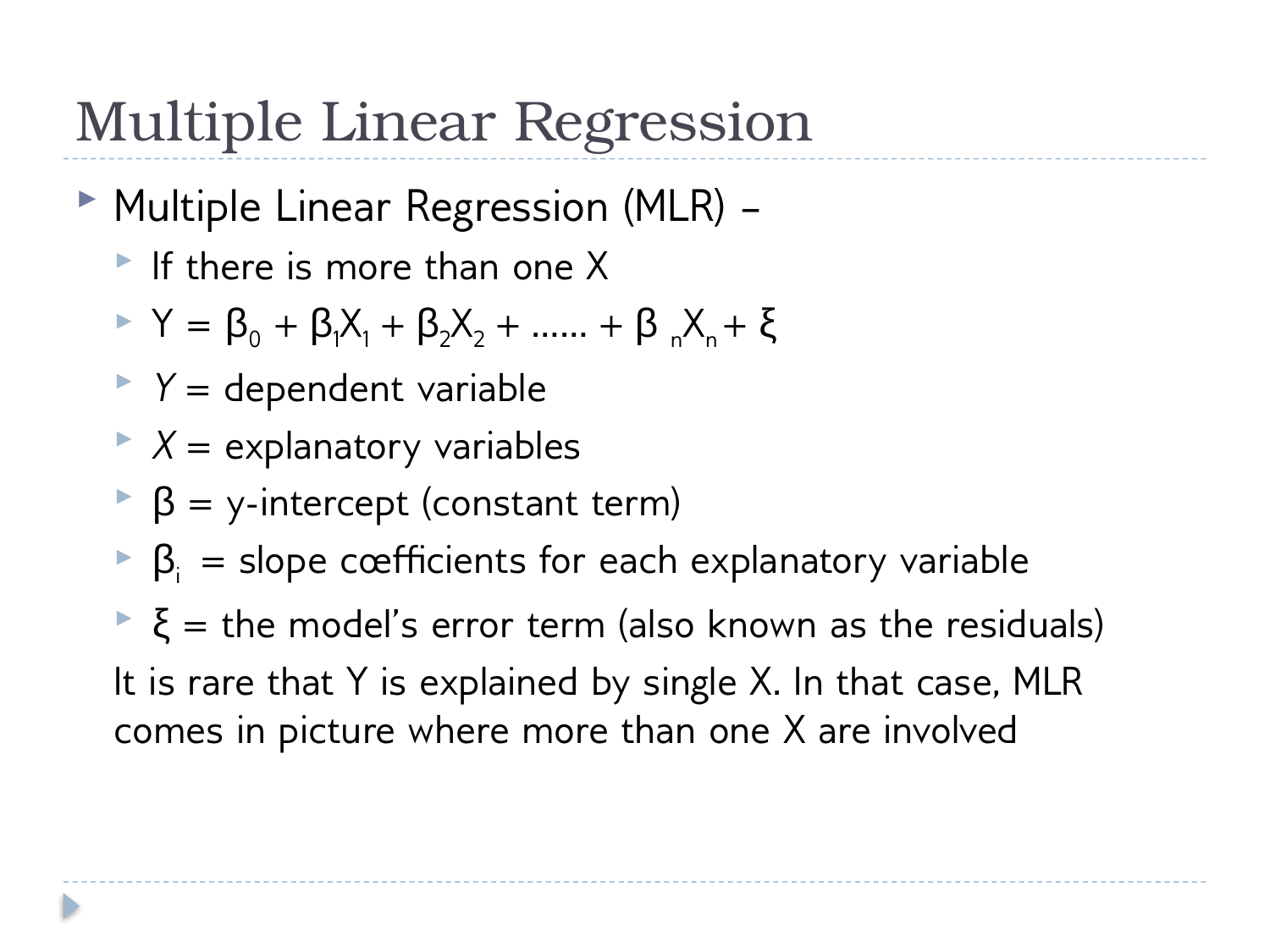

# Multiple Linear Regression
Multiple Linear Regression (MLR) –
If there is more than one X
Y = β0  + β1X1 + β2X2 + …… + β nXn + ξ
Y = dependent variable
X = explanatory variables
β ​= y-intercept (constant term)
βi  ​= slope coefficients for each explanatory variable
ξ = the model’s error term (also known as the residuals)​
It is rare that Y is explained by single X. In that case, MLR comes in picture where more than one X are involved